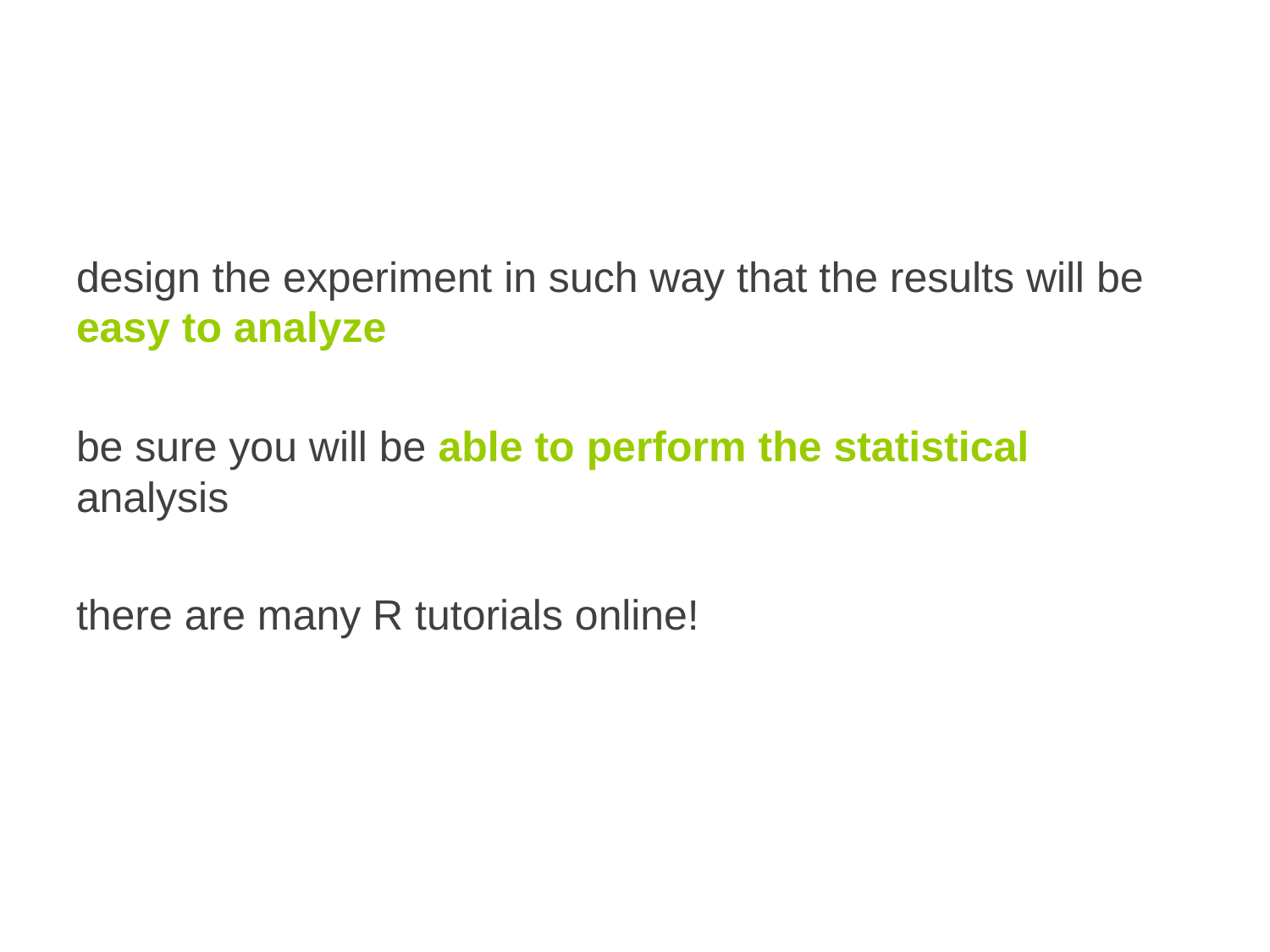

design the experiment in such way that the results will be easy to analyze

be sure you will be able to perform the statistical analysis

there are many R tutorials online!